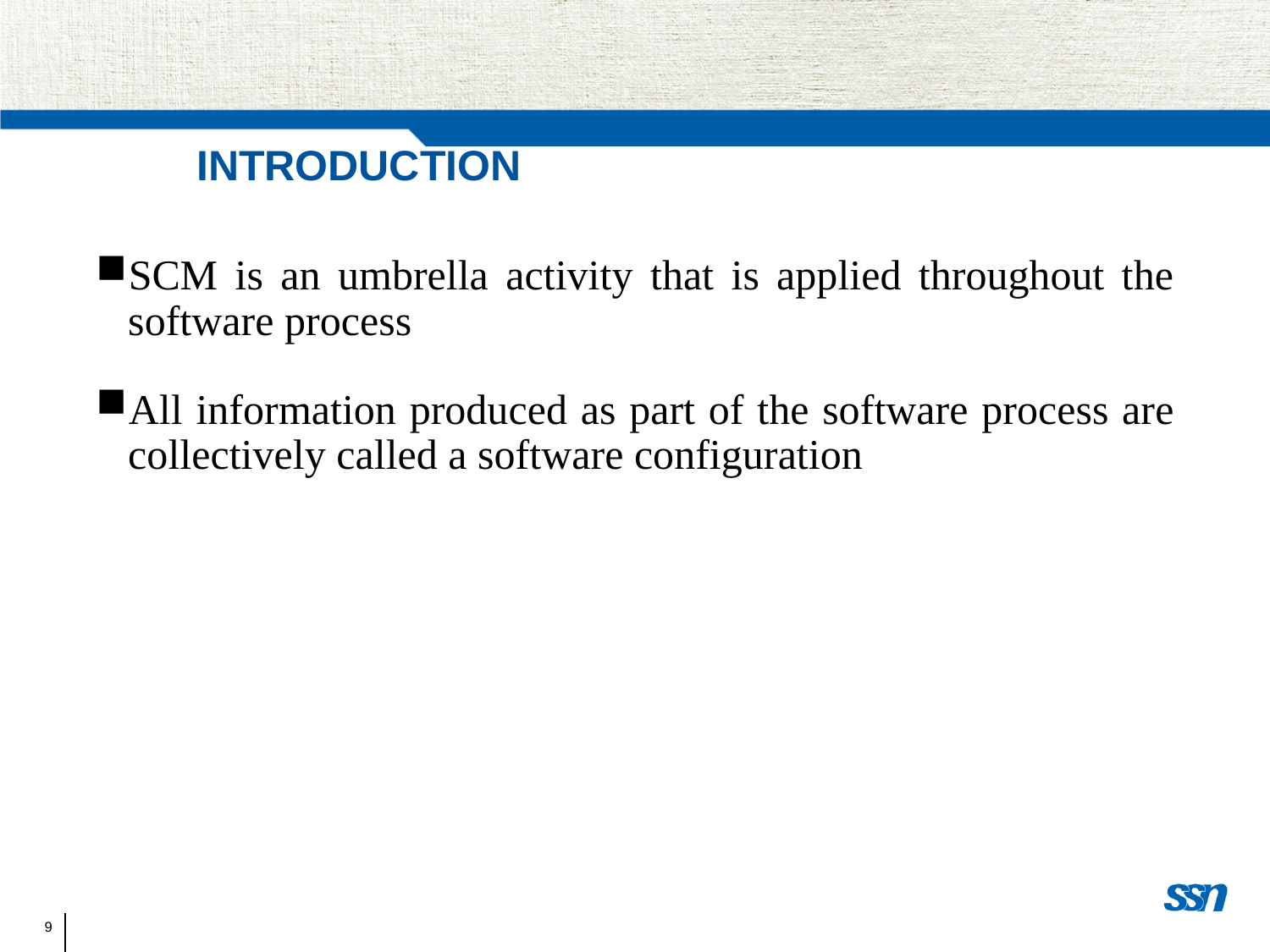

Introduction
SCM is an umbrella activity that is applied throughout the software process
All information produced as part of the software process are collectively called a software configuration